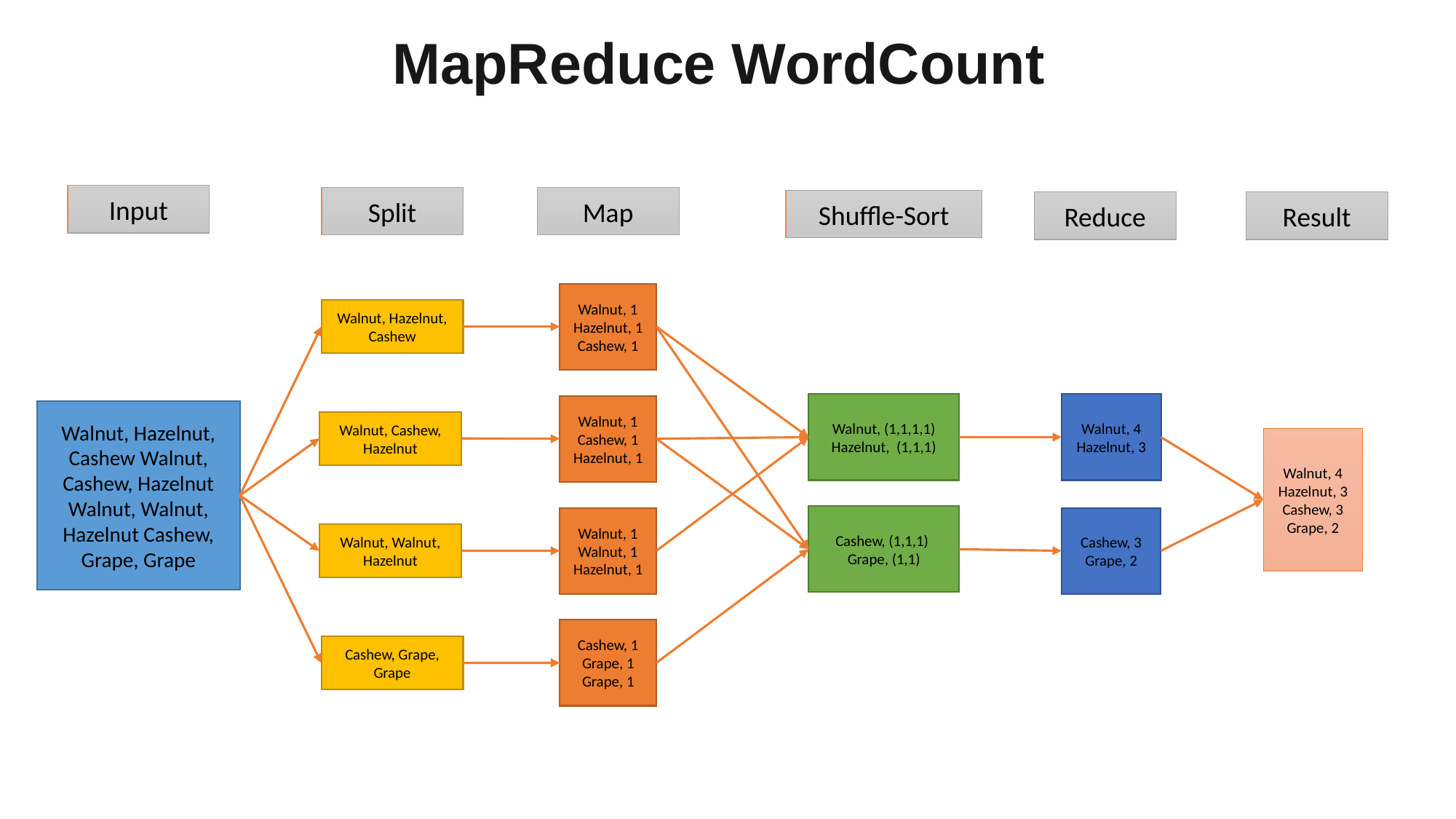

# MapReduce WordCount
Input
Split
Map
Shuffle-Sort
Reduce
Result
Walnut, 1 Hazelnut, 1
Cashew, 1
Walnut, Hazelnut, Cashew
Walnut, (1,1,1,1)
Hazelnut,  (1,1,1)
Walnut, 4
Hazelnut, 3
Walnut, 1
Cashew, 1
Hazelnut, 1
Walnut, Hazelnut, Cashew Walnut, Cashew, Hazelnut Walnut, Walnut, Hazelnut Cashew, Grape, Grape
Walnut, Cashew, Hazelnut
Walnut, 4
Hazelnut, 3
Cashew, 3
Grape, 2
Cashew, (1,1,1)
Grape, (1,1)
Walnut, 1
Walnut, 1
Hazelnut, 1
Cashew, 3
Grape, 2
Walnut, Walnut, Hazelnut
Cashew, 1
Grape, 1 Grape, 1
Cashew, Grape, Grape